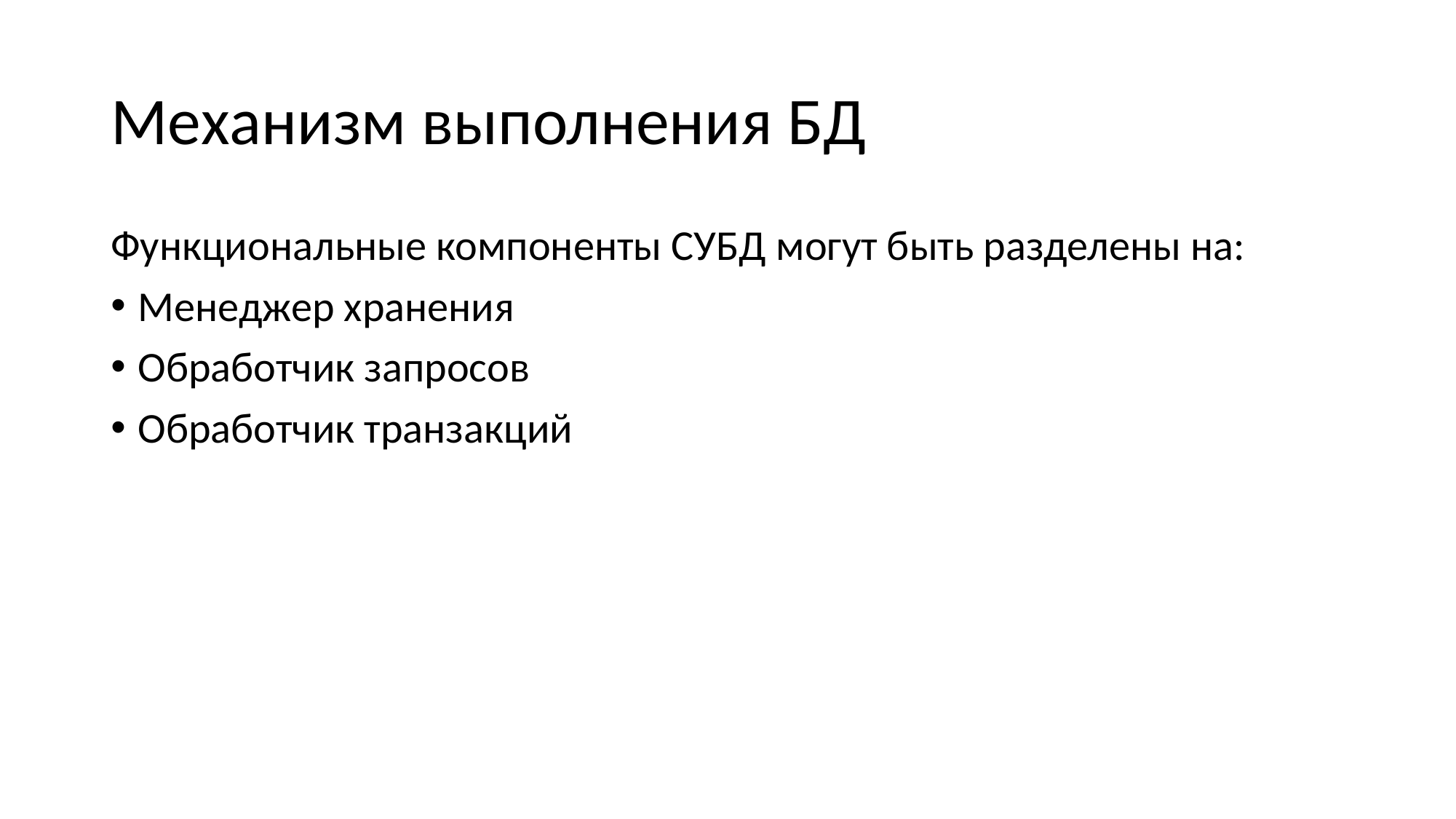

# Механизм выполнения БД
Функциональные компоненты СУБД могут быть разделены на:
Менеджер хранения
Обработчик запросов
Обработчик транзакций